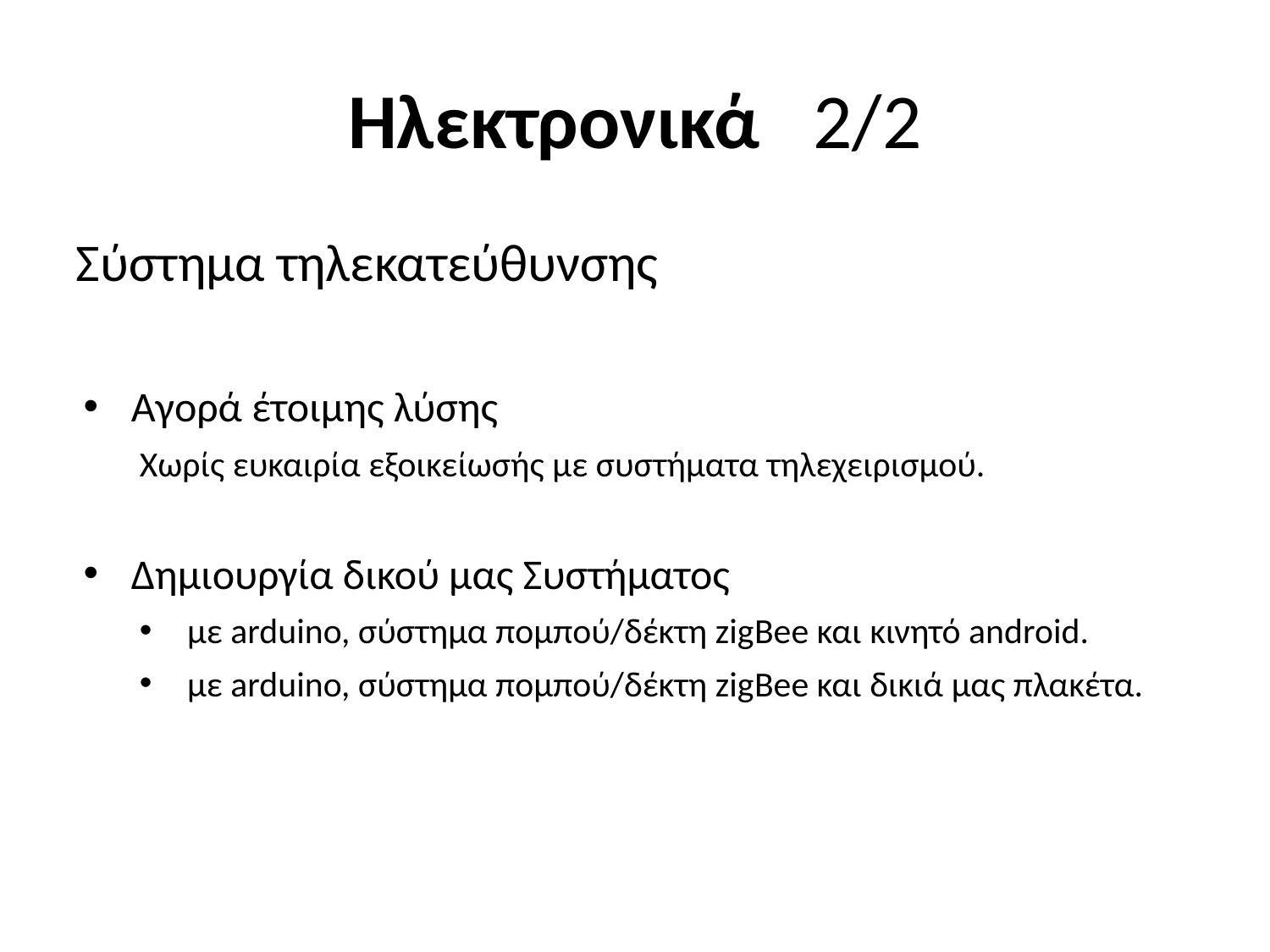

Ηλεκτρονικά   2/2
Σύστημα τηλεκατεύθυνσης

Αγορά έτοιμης λύσης
Χωρίς ευκαιρία εξοικείωσής με συστήματα τηλεχειρισμού.

Δημιουργία δικού μας Συστήματος
με arduino, σύστημα πομπού/δέκτη zigBee και κινητό android.
με arduino, σύστημα πομπού/δέκτη zigBee και δικιά μας πλακέτα.